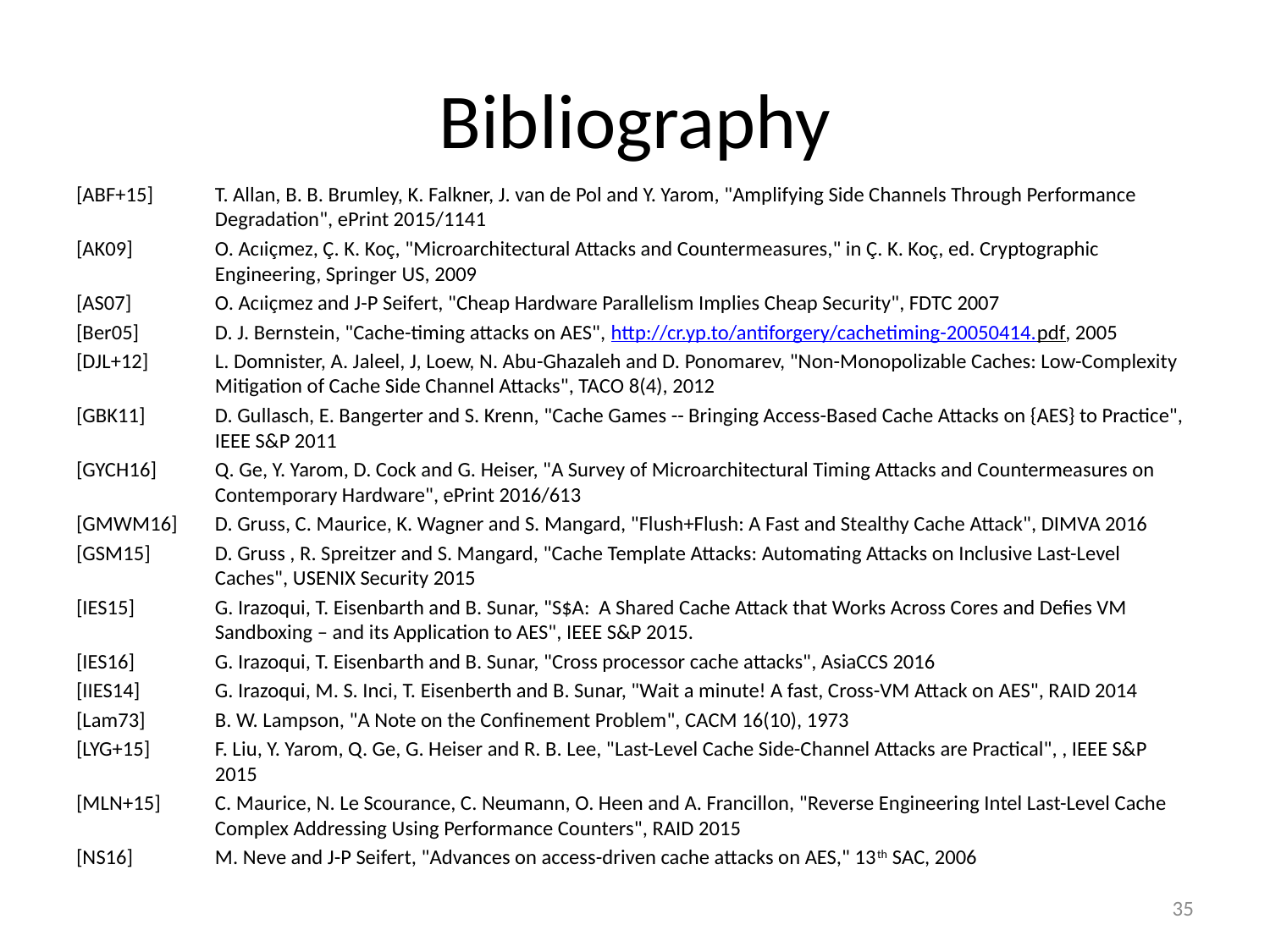

# Bibliography
[ABF+15]	T. Allan, B. B. Brumley, K. Falkner, J. van de Pol and Y. Yarom, "Amplifying Side Channels Through Performance Degradation", ePrint 2015/1141
[AK09]	O. Acıiçmez, Ç. K. Koç, "Microarchitectural Attacks and Countermeasures," in Ç. K. Koç, ed. Cryptographic Engineering, Springer US, 2009
[AS07]	O. Acıiçmez and J-P Seifert, "Cheap Hardware Parallelism Implies Cheap Security", FDTC 2007
[Ber05]	D. J. Bernstein, "Cache-timing attacks on AES", http://cr.yp.to/antiforgery/cachetiming-20050414.pdf, 2005
[DJL+12]	L. Domnister, A. Jaleel, J, Loew, N. Abu-Ghazaleh and D. Ponomarev, "Non-Monopolizable Caches: Low-Complexity Mitigation of Cache Side Channel Attacks", TACO 8(4), 2012
[GBK11]	D. Gullasch, E. Bangerter and S. Krenn, "Cache Games -- Bringing Access-Based Cache Attacks on {AES} to Practice", IEEE S&P 2011
[GYCH16]	Q. Ge, Y. Yarom, D. Cock and G. Heiser, "A Survey of Microarchitectural Timing Attacks and Countermeasures on Contemporary Hardware", ePrint 2016/613
[GMWM16]	D. Gruss, C. Maurice, K. Wagner and S. Mangard, "Flush+Flush: A Fast and Stealthy Cache Attack", DIMVA 2016
[GSM15]	D. Gruss , R. Spreitzer and S. Mangard, "Cache Template Attacks: Automating Attacks on Inclusive Last-Level Caches", USENIX Security 2015
[IES15]	G. Irazoqui, T. Eisenbarth and B. Sunar, "S$A:  A Shared Cache Attack that Works Across Cores and Defies VM Sandboxing – and its Application to AES", IEEE S&P 2015.
[IES16]	G. Irazoqui, T. Eisenbarth and B. Sunar, "Cross processor cache attacks", AsiaCCS 2016
[IIES14]	G. Irazoqui, M. S. Inci, T. Eisenberth and B. Sunar, "Wait a minute! A fast, Cross-VM Attack on AES", RAID 2014
[Lam73]	B. W. Lampson, "A Note on the Confinement Problem", CACM 16(10), 1973
[LYG+15]	F. Liu, Y. Yarom, Q. Ge, G. Heiser and R. B. Lee, "Last-Level Cache Side-Channel Attacks are Practical", , IEEE S&P 2015
[MLN+15]	C. Maurice, N. Le Scourance, C. Neumann, O. Heen and A. Francillon, "Reverse Engineering Intel Last-Level Cache Complex Addressing Using Performance Counters", RAID 2015
[NS16]	M. Neve and J-P Seifert, "Advances on access-driven cache attacks on AES," 13th SAC, 2006

35